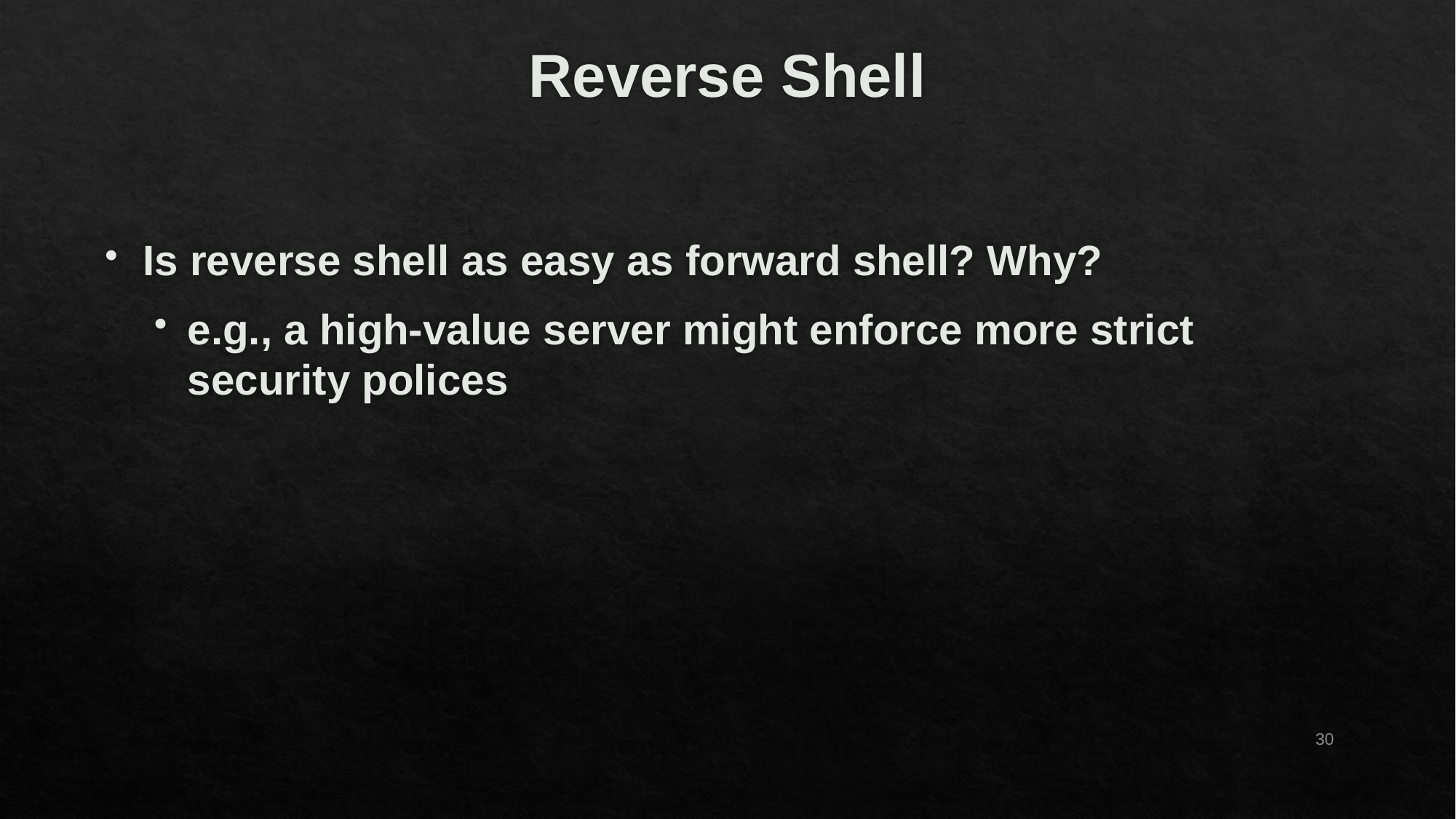

# Reverse Shell
Is reverse shell as easy as forward shell? Why?
e.g., a high-value server might enforce more strict security polices

30